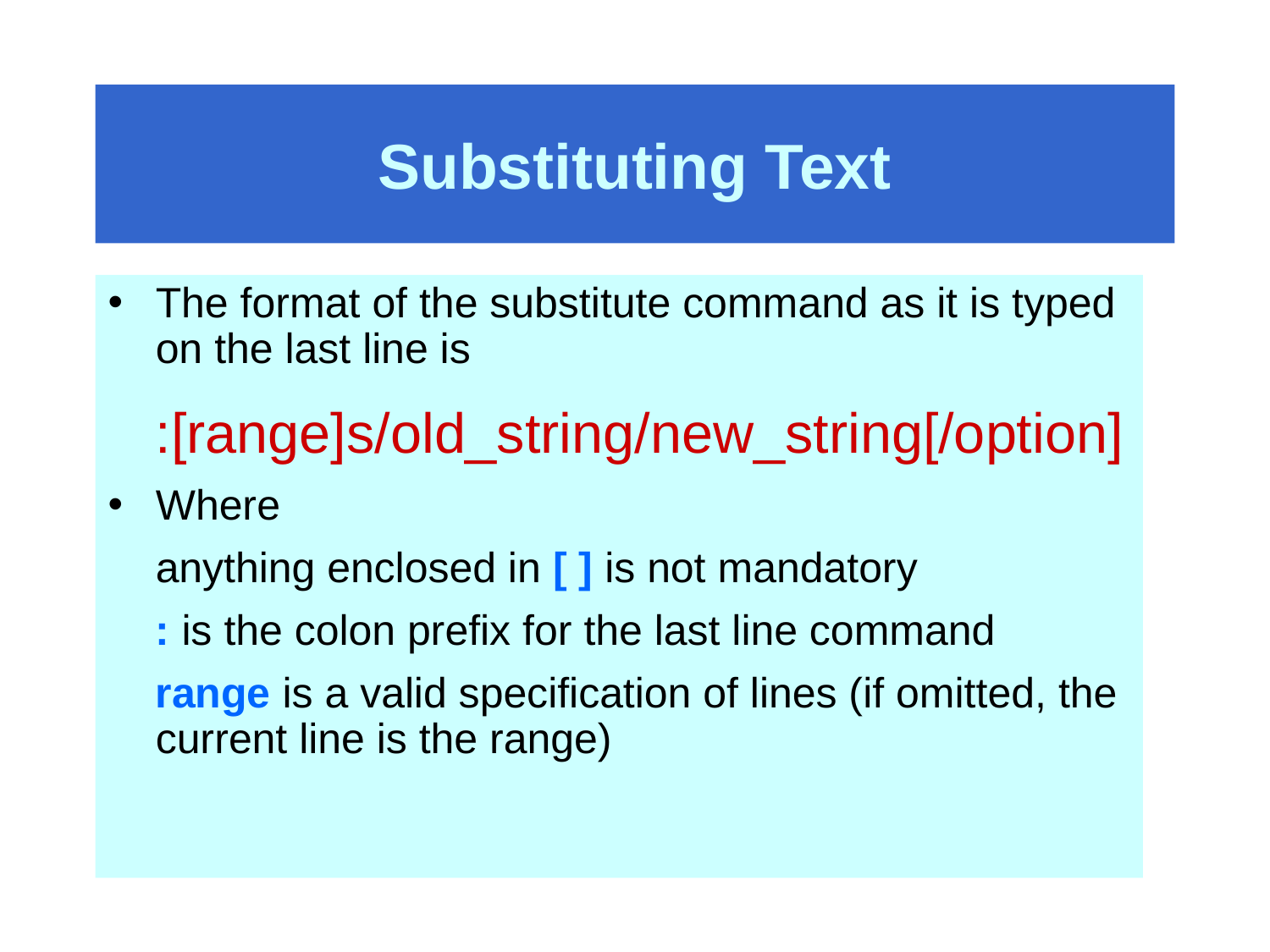

# Substituting Text
The format of the substitute command as it is typed on the last line is
	:[range]s/old_string/new_string[/option]
Where
	anything enclosed in [ ] is not mandatory
	: is the colon prefix for the last line command
	range is a valid specification of lines (if omitted, the current line is the range)